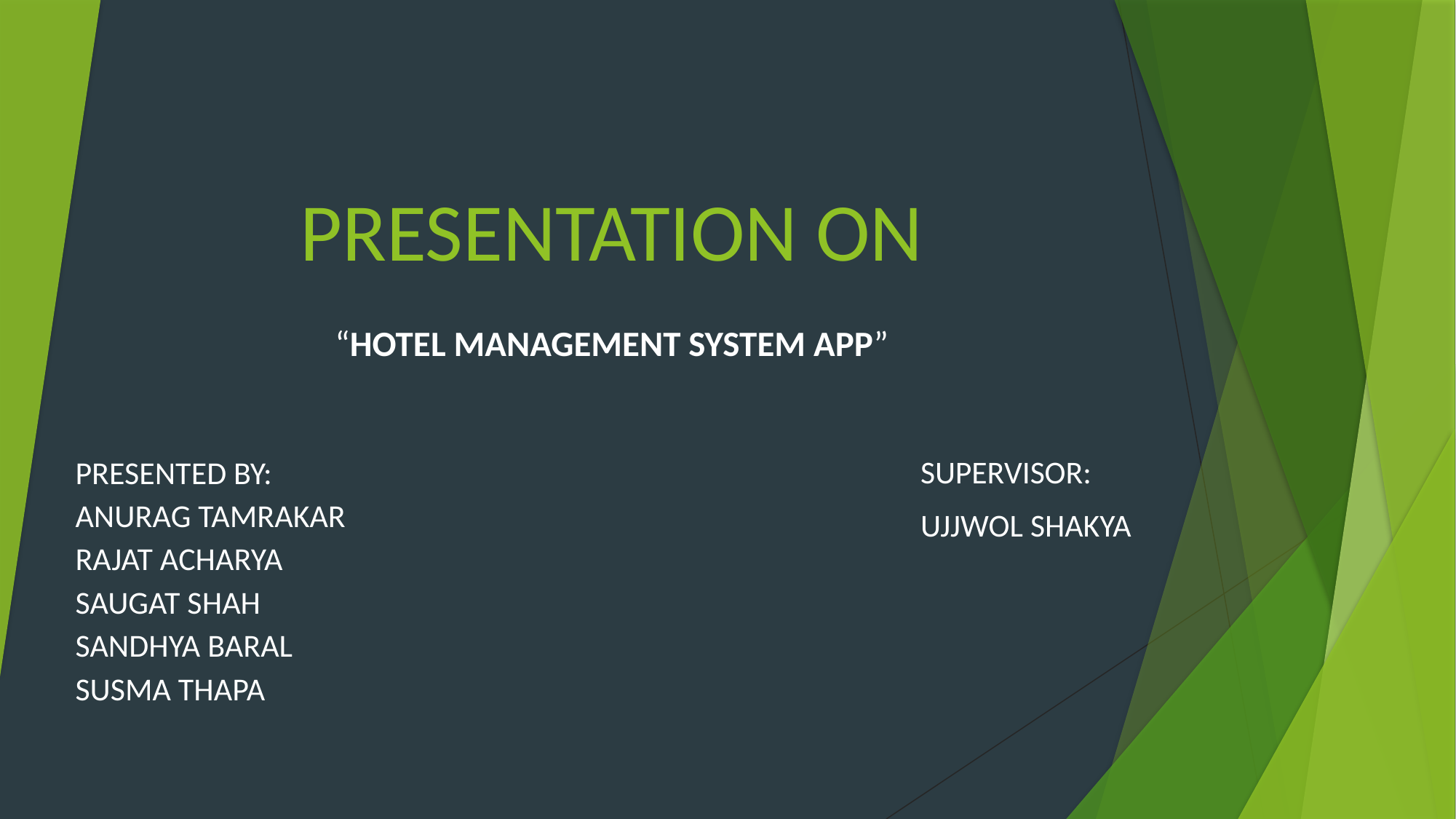

# PRESENTATION ON
“HOTEL MANAGEMENT SYSTEM APP”

PRESENTED BY:
ANURAG TAMRAKAR
RAJAT ACHARYA
SAUGAT SHAH
SANDHYA BARAL
SUSMA THAPA
SUPERVISOR:
UJJWOL SHAKYA